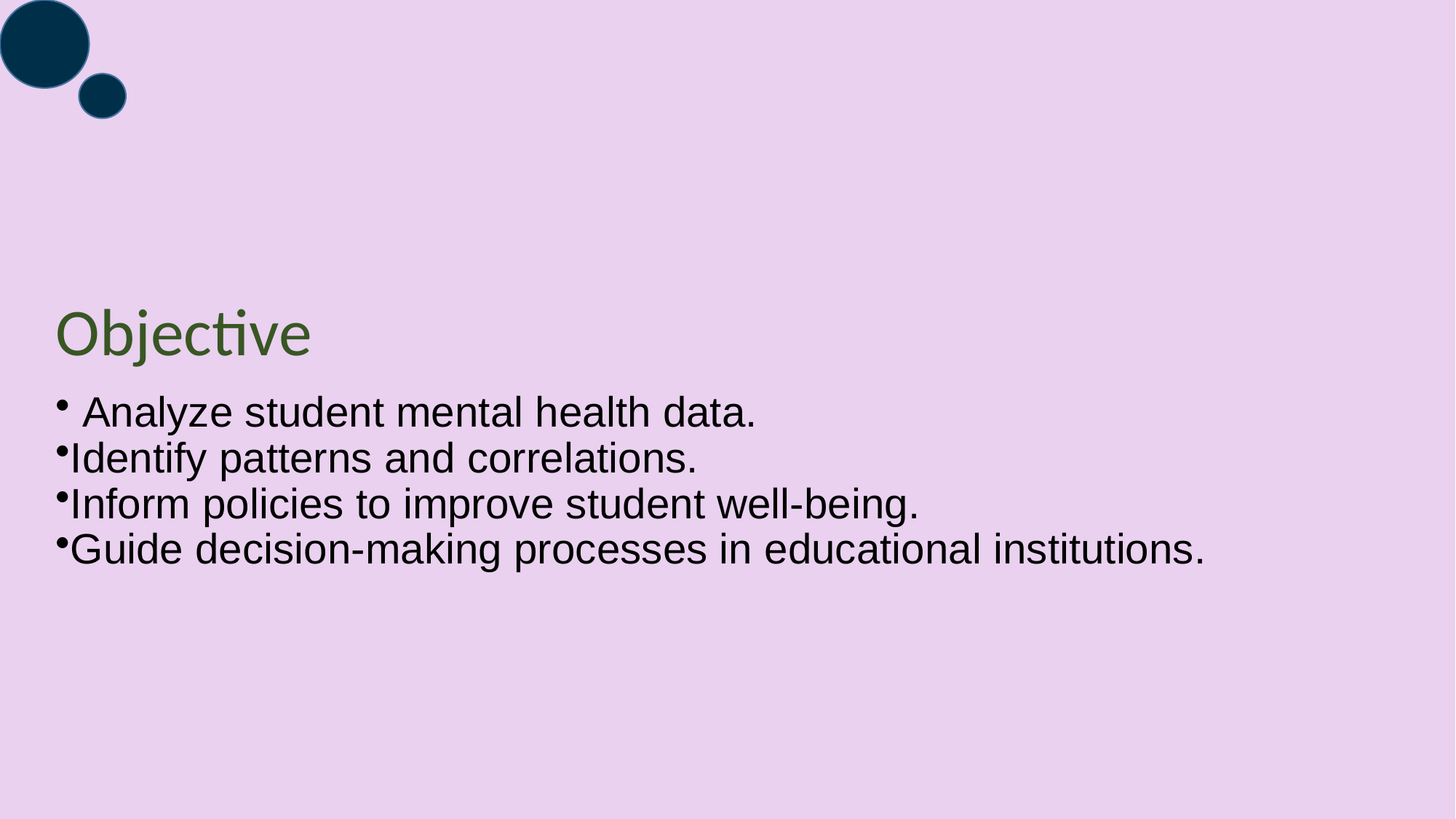

# Objective
 Analyze student mental health data.
Identify patterns and correlations.
Inform policies to improve student well-being.
Guide decision-making processes in educational institutions.